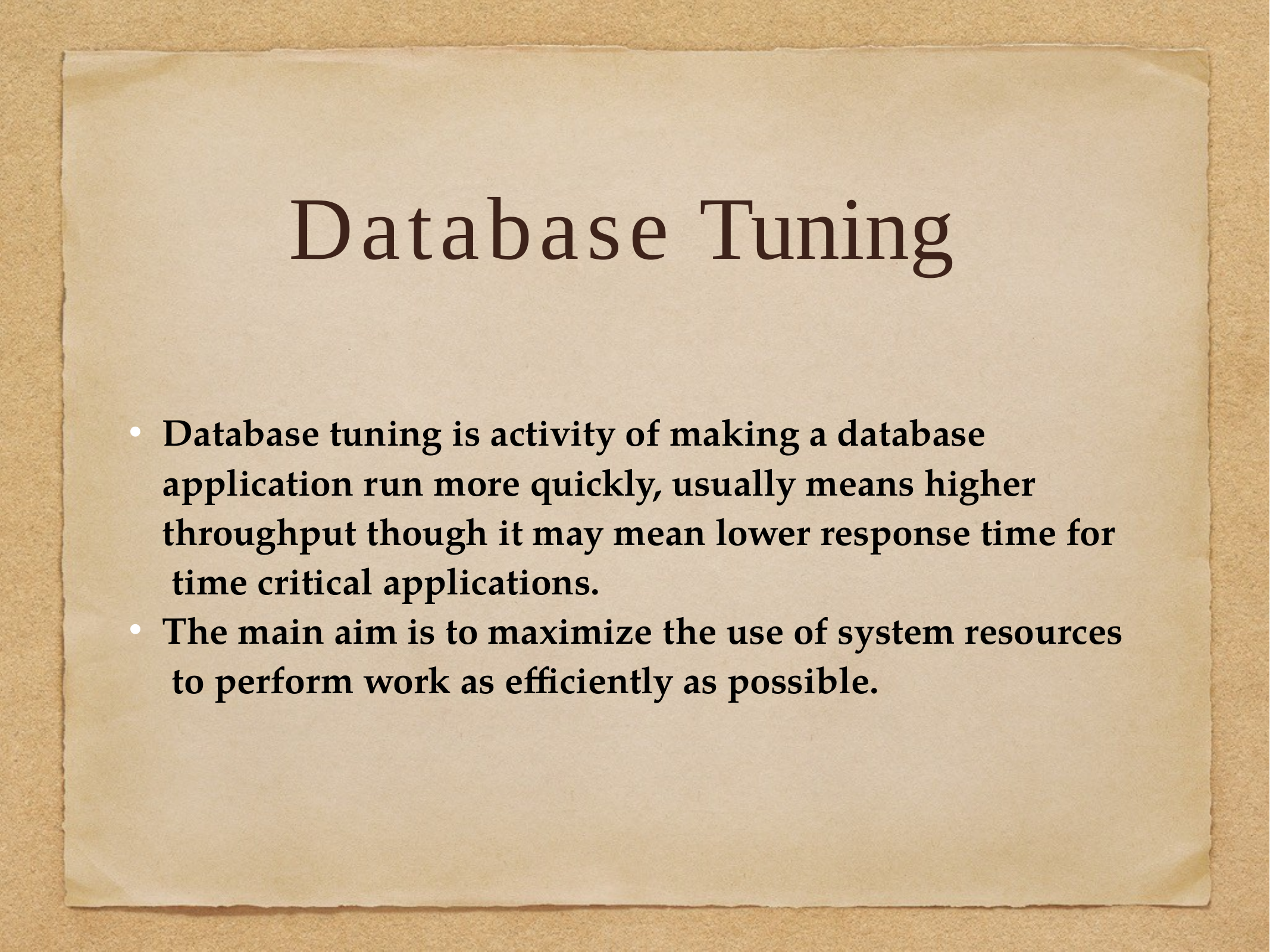

Database Tuning
Database tuning is activity of making a database  application run more quickly, usually means higher  throughput though it may mean lower response time for  time critical applications.
The main aim is to maximize the use of system resources  to perform work as efficiently as possible.